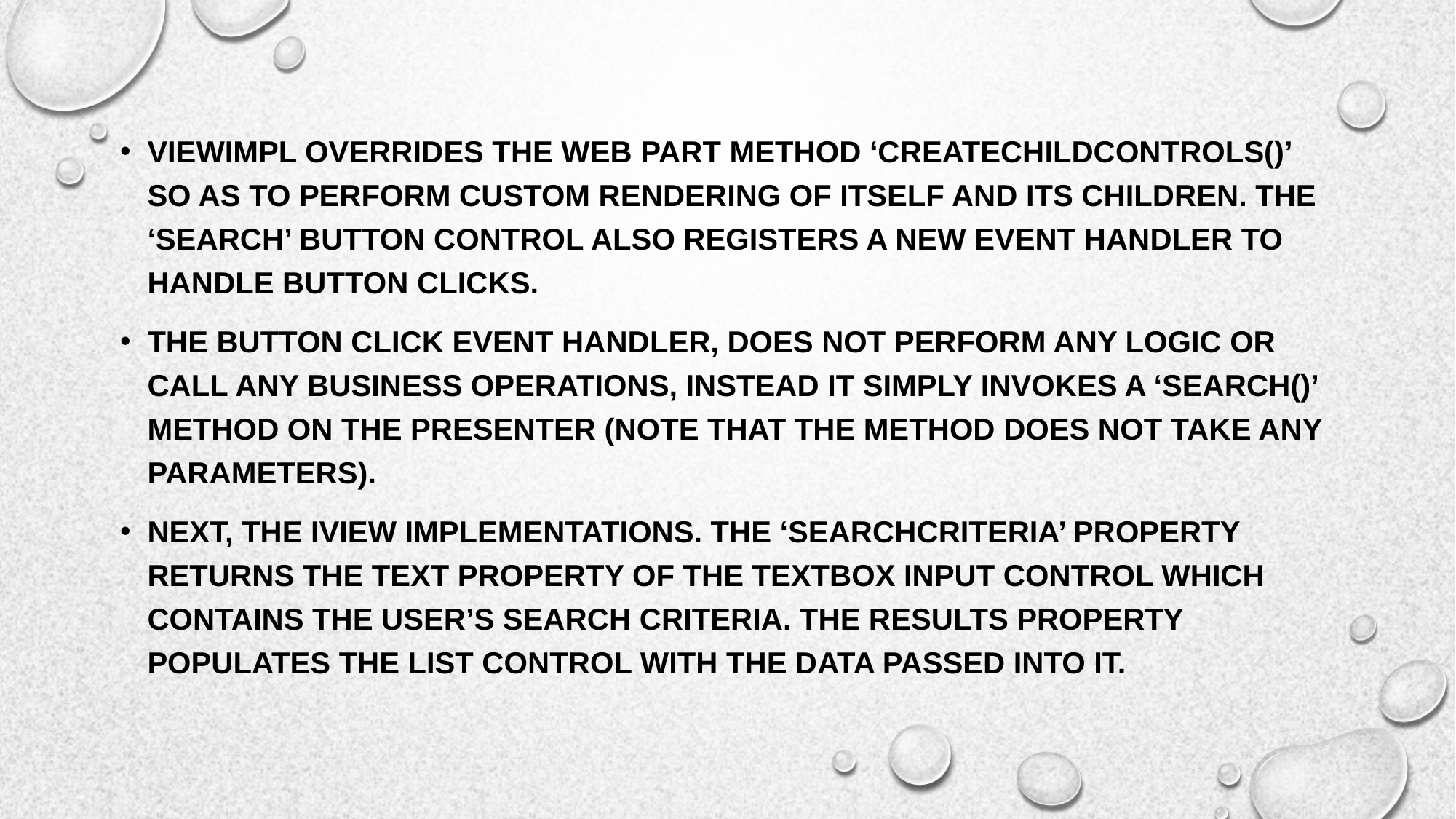

ViewImpl overrides the Web Part method ‘CreateChildControls()’ so as to perform custom rendering of itself and its children. The ‘Search’ Button control also registers a new Event Handler to handle button clicks.
The Button click event handler, does not perform any logic or call any Business Operations, instead it simply invokes a ‘Search()’ method on the Presenter (note that the method does not take any parameters).
Next, the IView implementations. The ‘SearchCriteria’ property returns the Text property of the TextBox input control which contains the user’s search criteria. The Results property populates the List control with the data passed into it.